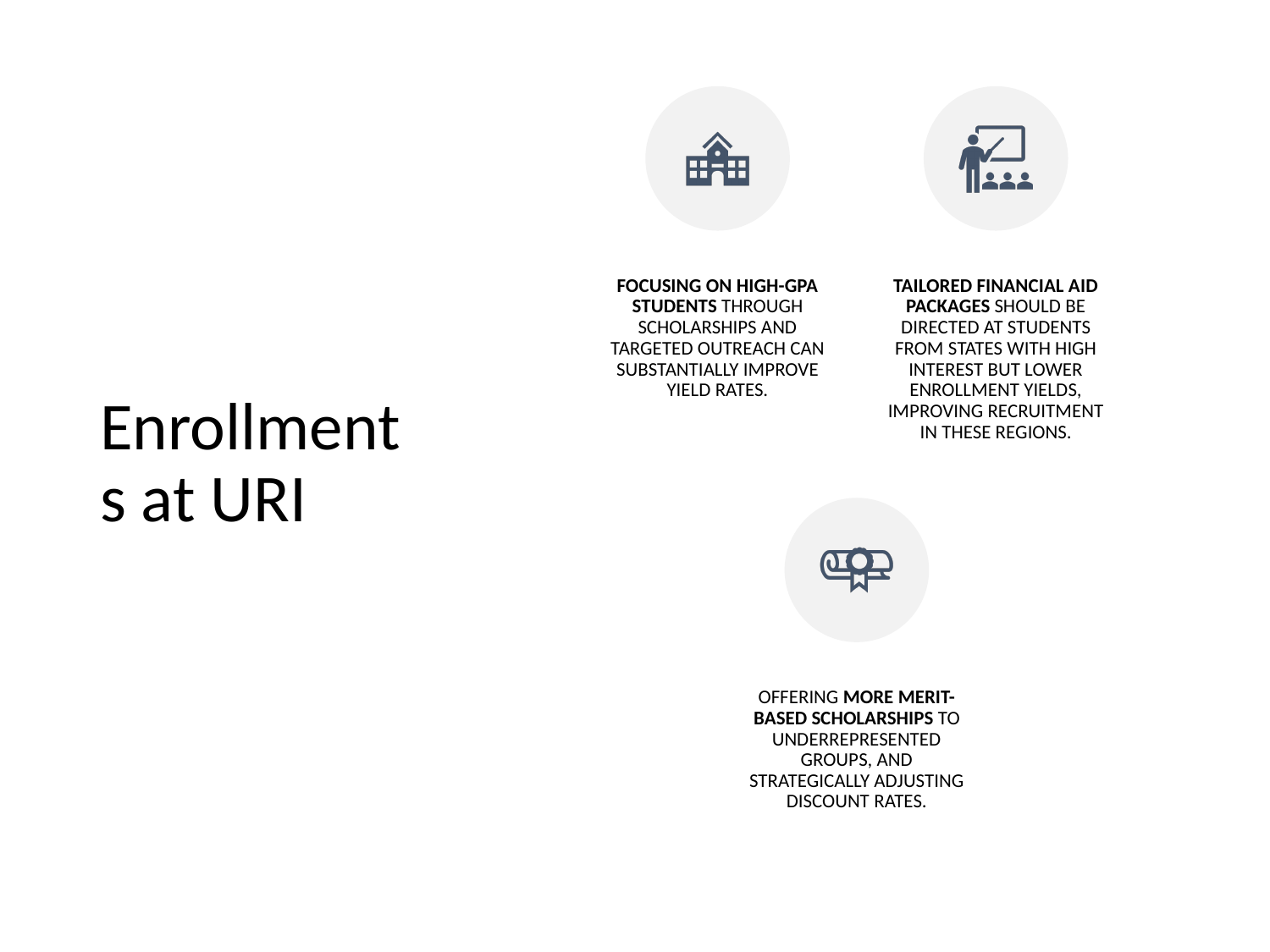

# Enrollments at URI
Focusing on high-GPA students through scholarships and targeted outreach can substantially improve yield rates.
Tailored financial aid packages should be directed at students from states with high interest but lower enrollment yields, improving recruitment in these regions.
Offering more merit-based scholarships to underrepresented groups, and strategically adjusting discount rates.